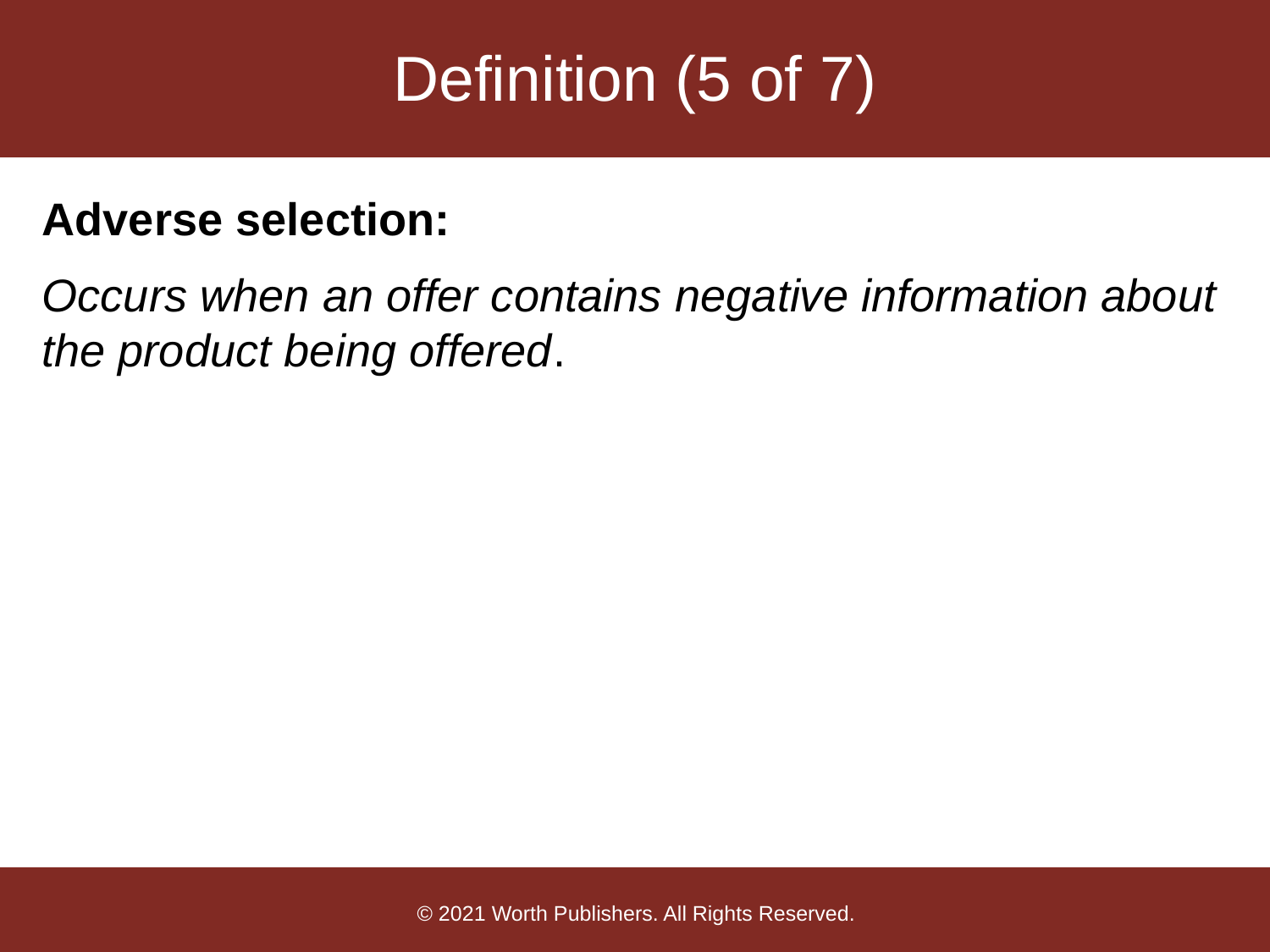

# Definition (5 of 7)
Adverse selection:
Occurs when an offer contains negative information about the product being offered.